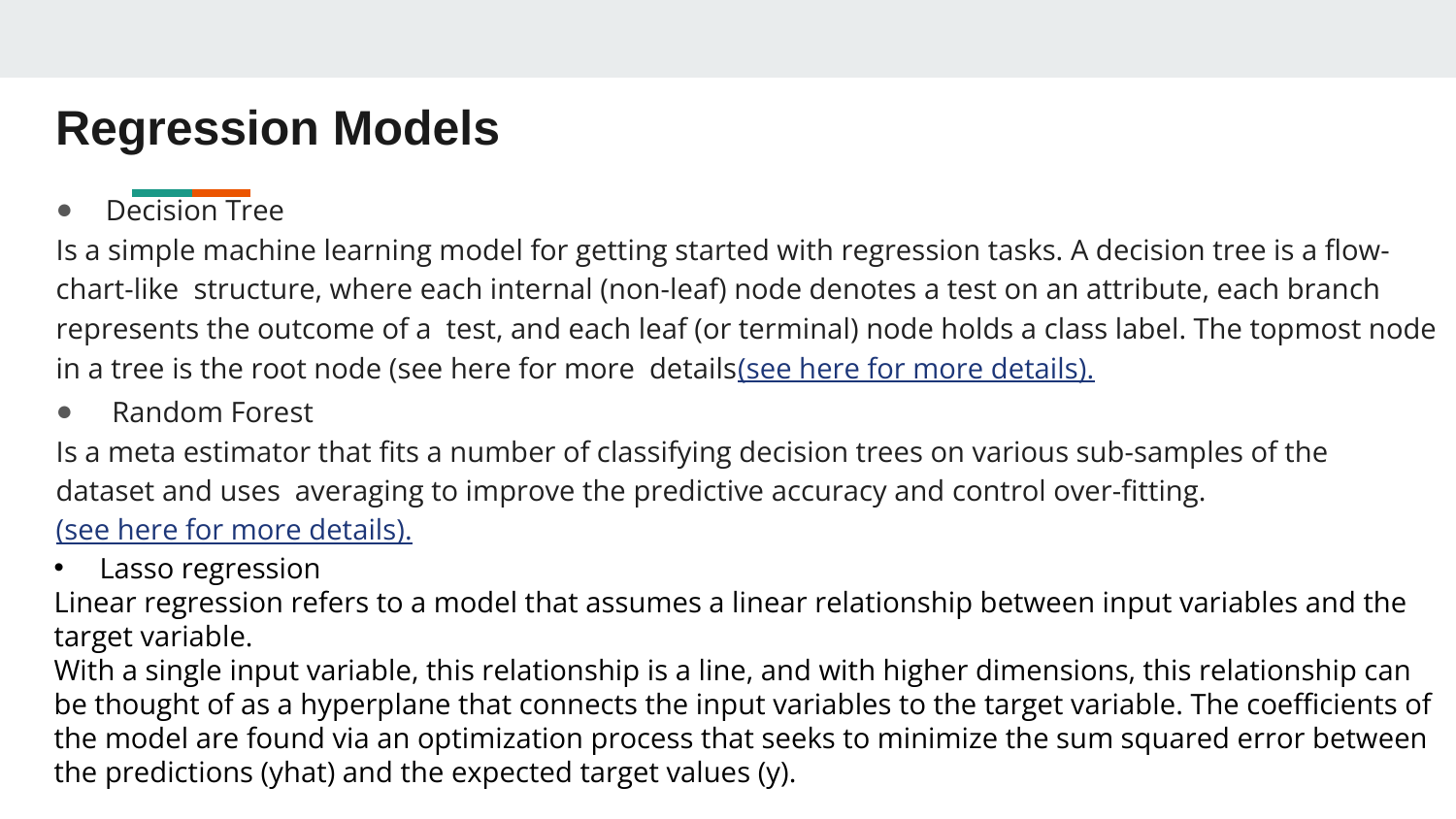

# Regression Models
Decision Tree
Is a simple machine learning model for getting started with regression tasks. A decision tree is a flow-chart-like  structure, where each internal (non-leaf) node denotes a test on an attribute, each branch represents the outcome of a  test, and each leaf (or terminal) node holds a class label. The topmost node in a tree is the root node (see here for more  details(see here for more details).
Random Forest
Is a meta estimator that fits a number of classifying decision trees on various sub-samples of the dataset and uses  averaging to improve the predictive accuracy and control over-fitting. (see here for more details).
Lasso regression
Linear regression refers to a model that assumes a linear relationship between input variables and the target variable.
With a single input variable, this relationship is a line, and with higher dimensions, this relationship can be thought of as a hyperplane that connects the input variables to the target variable. The coefficients of the model are found via an optimization process that seeks to minimize the sum squared error between the predictions (yhat) and the expected target values (y).